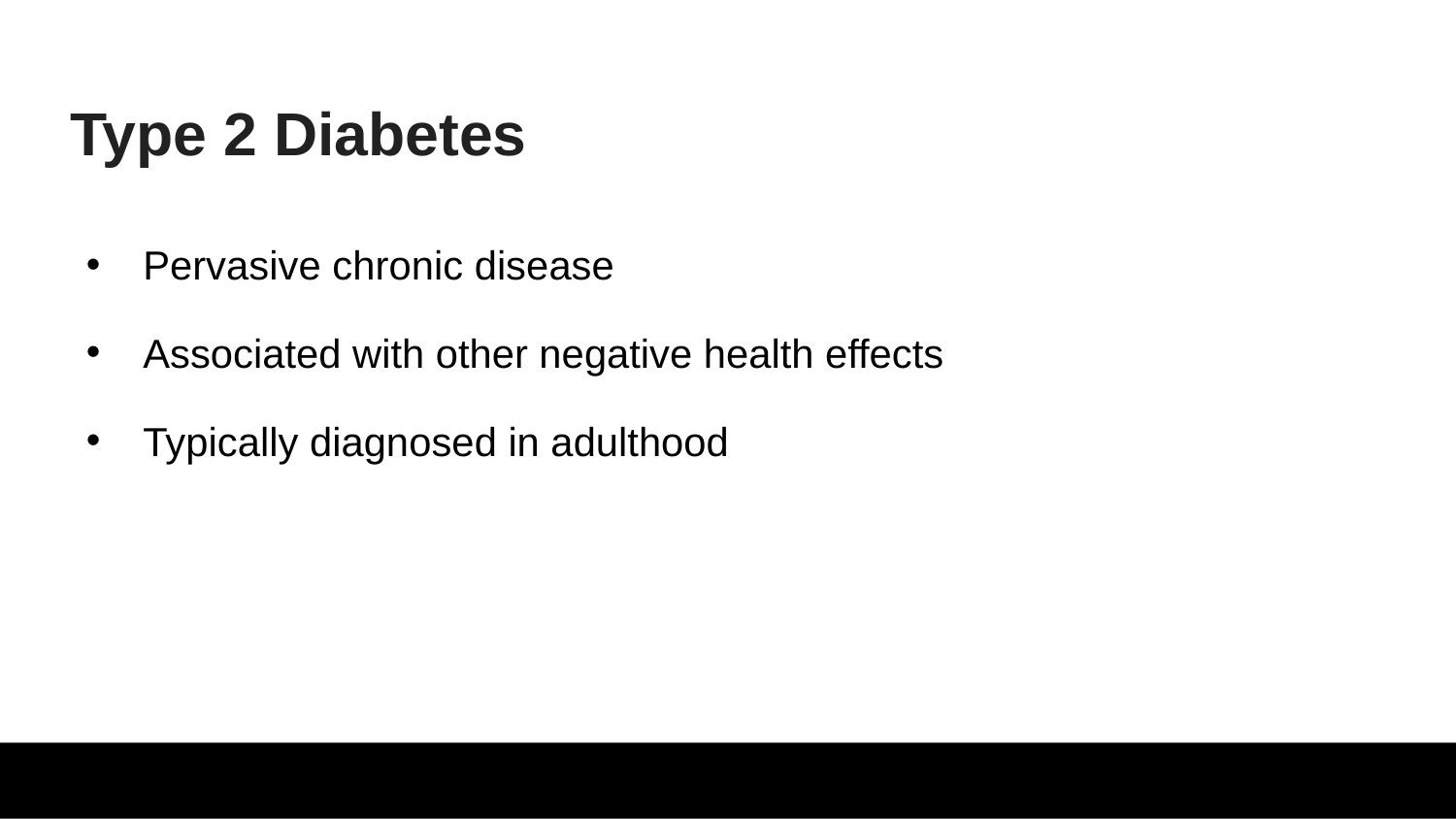

# Type 2 Diabetes
Pervasive chronic disease
Associated with other negative health effects
Typically diagnosed in adulthood

3